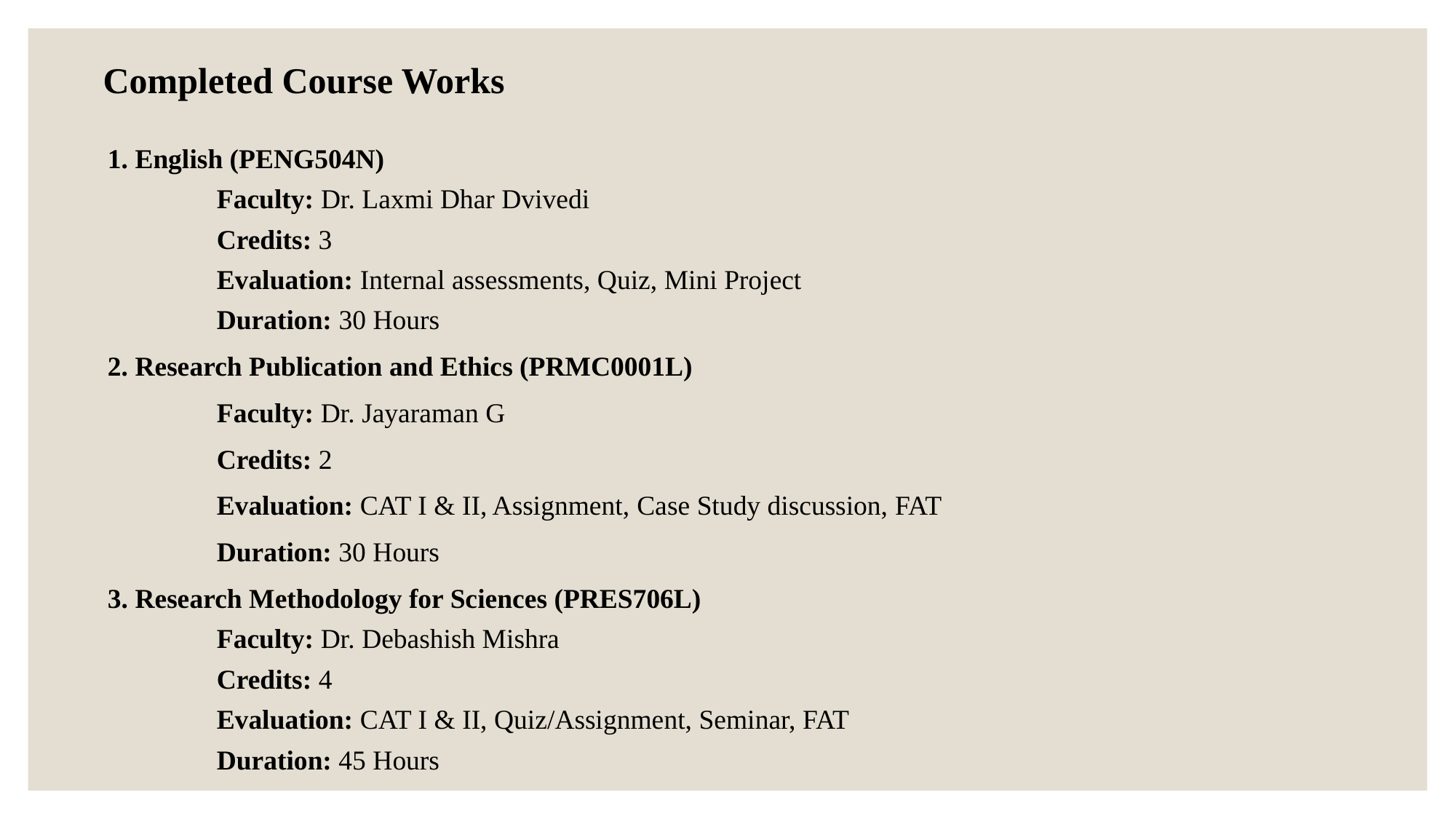

# Completed Course Works
1. English (PENG504N)
Faculty: Dr. Laxmi Dhar Dvivedi
Credits: 3
Evaluation: Internal assessments, Quiz, Mini Project
Duration: 30 Hours
2. Research Publication and Ethics (PRMC0001L)
	Faculty: Dr. Jayaraman G
	Credits: 2
	Evaluation: CAT I & II, Assignment, Case Study discussion, FAT
	Duration: 30 Hours
3. Research Methodology for Sciences (PRES706L)
Faculty: Dr. Debashish Mishra
Credits: 4
Evaluation: CAT I & II, Quiz/Assignment, Seminar, FAT
Duration: 45 Hours